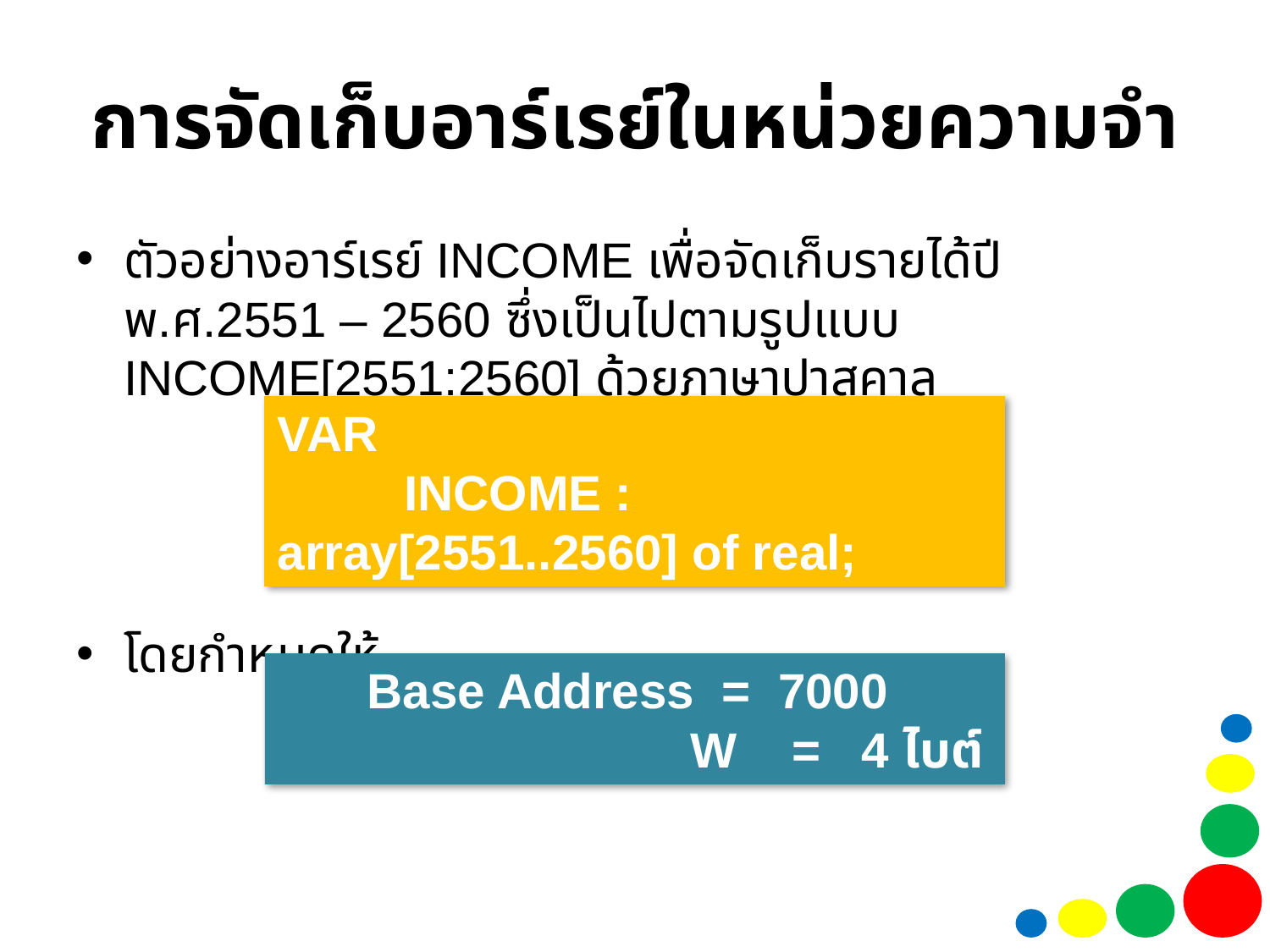

# การจัดเก็บอาร์เรย์ในหน่วยความจำ
ตัวอย่างอาร์เรย์ INCOME เพื่อจัดเก็บรายได้ปี พ.ศ.2551 – 2560 ซึ่งเป็นไปตามรูปแบบ INCOME[2551:2560] ด้วยภาษาปาสคาล

โดยกำหนดให้
VAR
	INCOME : array[2551..2560] of real;
Base Address  =  7000
                              W    =   4 ไบต์